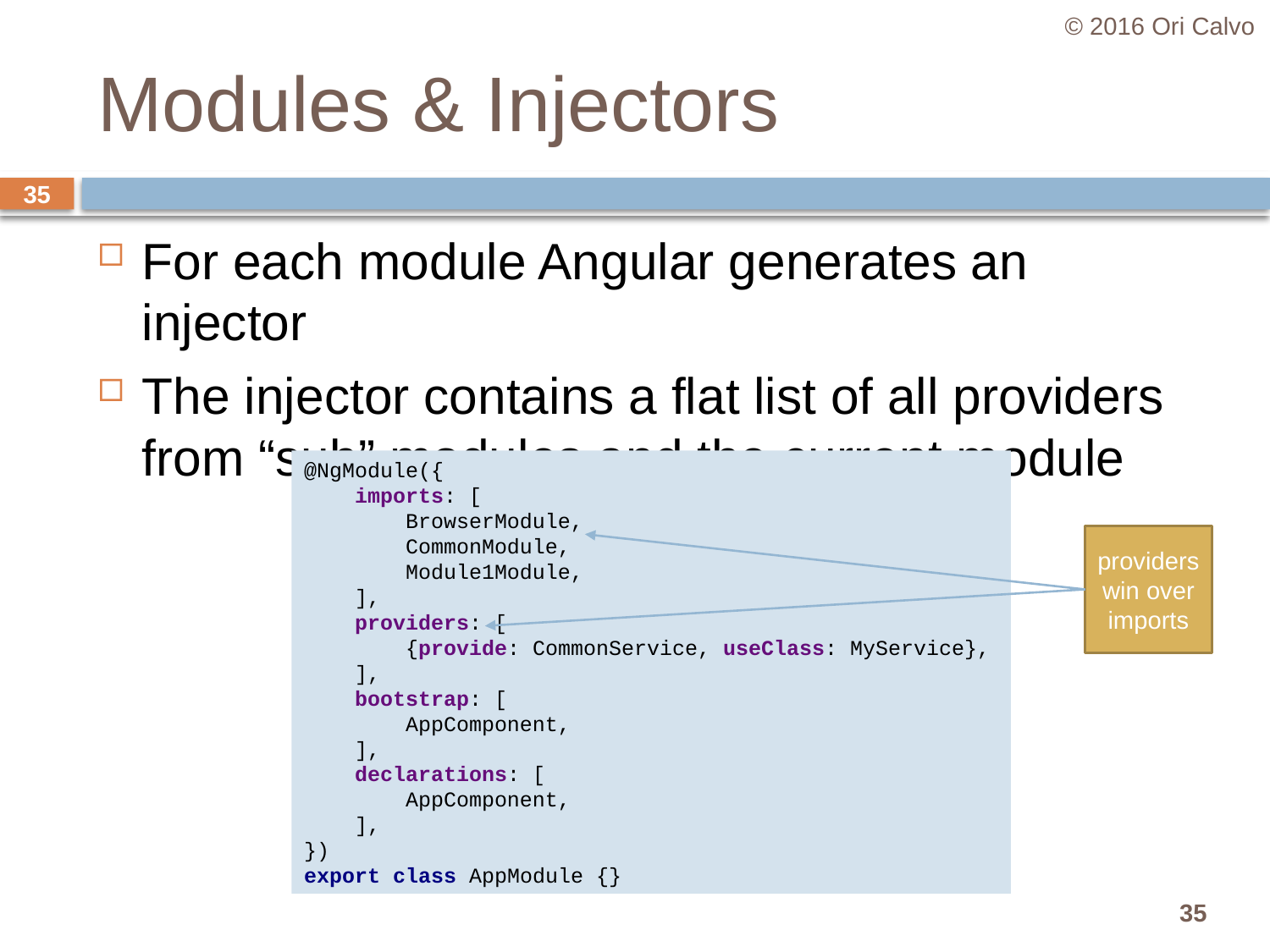

© 2016 Ori Calvo
# Modules & Injectors
35
For each module Angular generates an injector
The injector contains a flat list of all providers from “sub” modules and the current module
@NgModule({
    imports: [
        BrowserModule,
        CommonModule,
        Module1Module,
    ],
    providers: [
        {provide: CommonService, useClass: MyService},
    ],
    bootstrap: [
        AppComponent,
    ],
    declarations: [
        AppComponent,
    ],
})
export class AppModule {}
providers win over imports